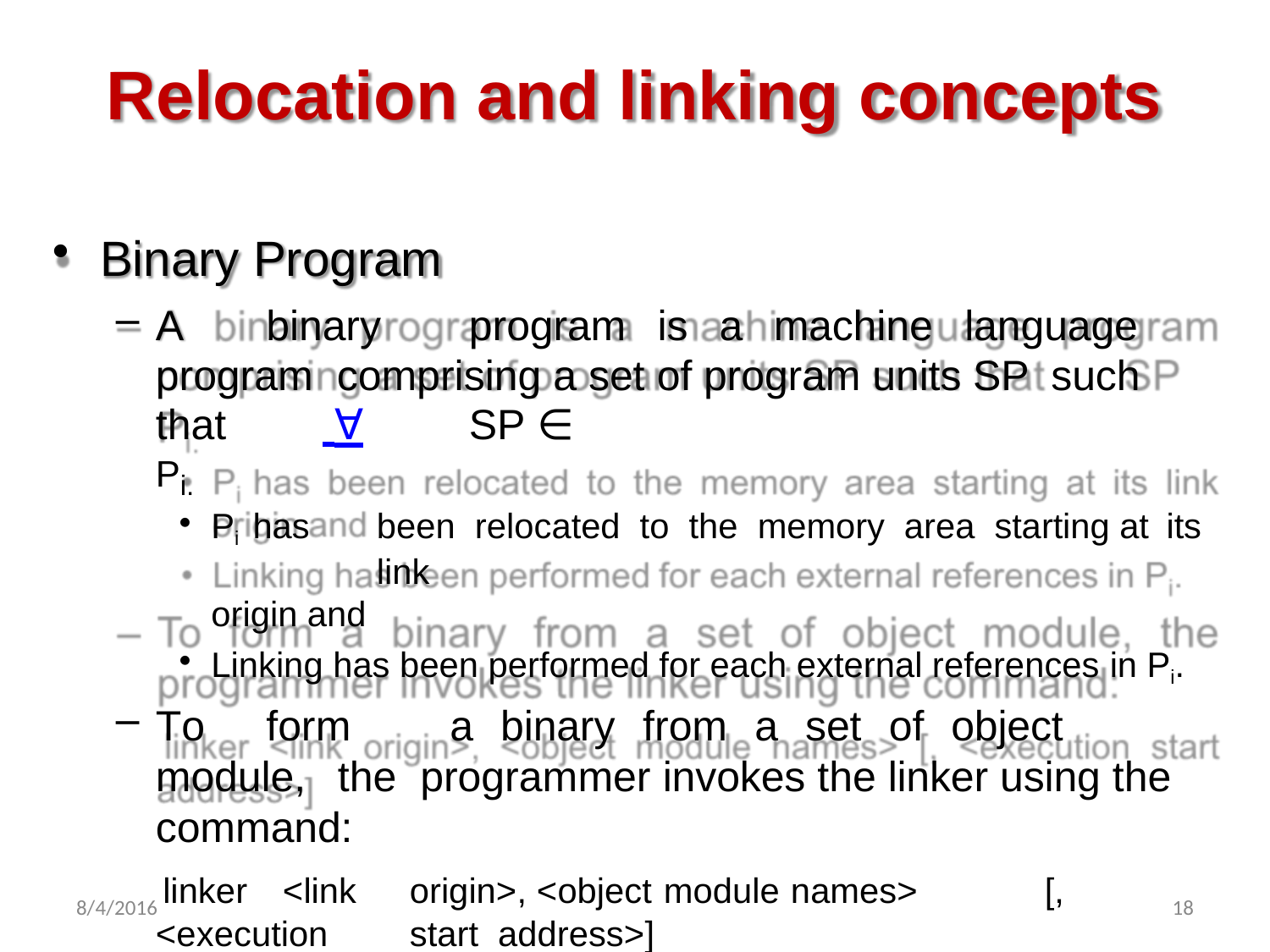

# Relocation and linking concepts

Binary Program
A	binary	program	is	a	machine	language	program  comprising a set of program units SP such that		 ∀	SP ∈
Pi.
Pi has	been  relocated  to  the  memory  area  starting at its	link
origin and
Linking has been performed for each external references in Pi.
To	form	a	binary	from	a	set	of	object	module,	the  programmer invokes the linker using the command:
linker	<link	origin>,	<object	module	names>	[,	<execution	start  address>]
8/4/2016

18